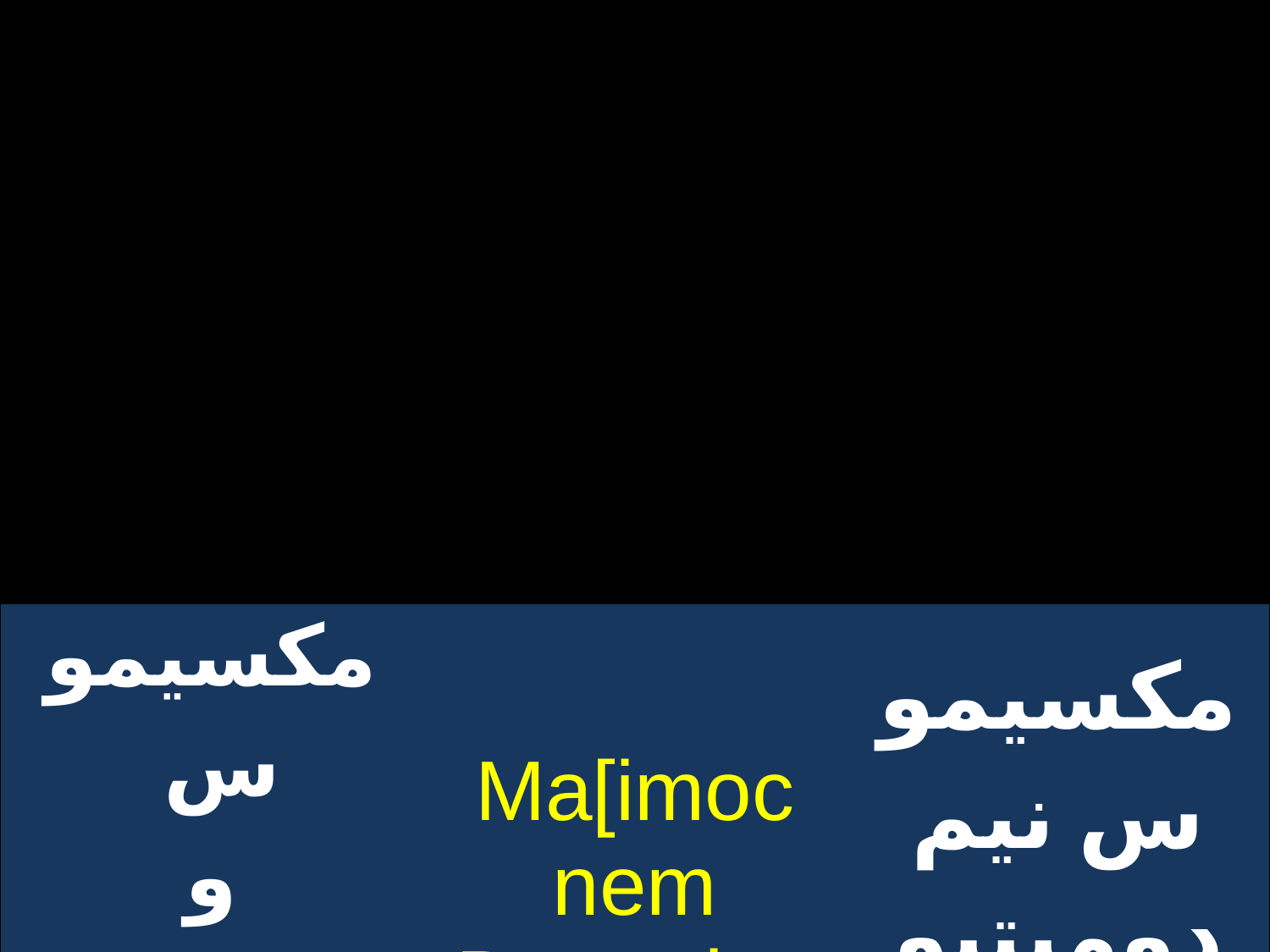

| مكسيموس و دوماديوس | Ma[imoc nem Dometioc | مكسيموس نيم دوميتيوس |
| --- | --- | --- |